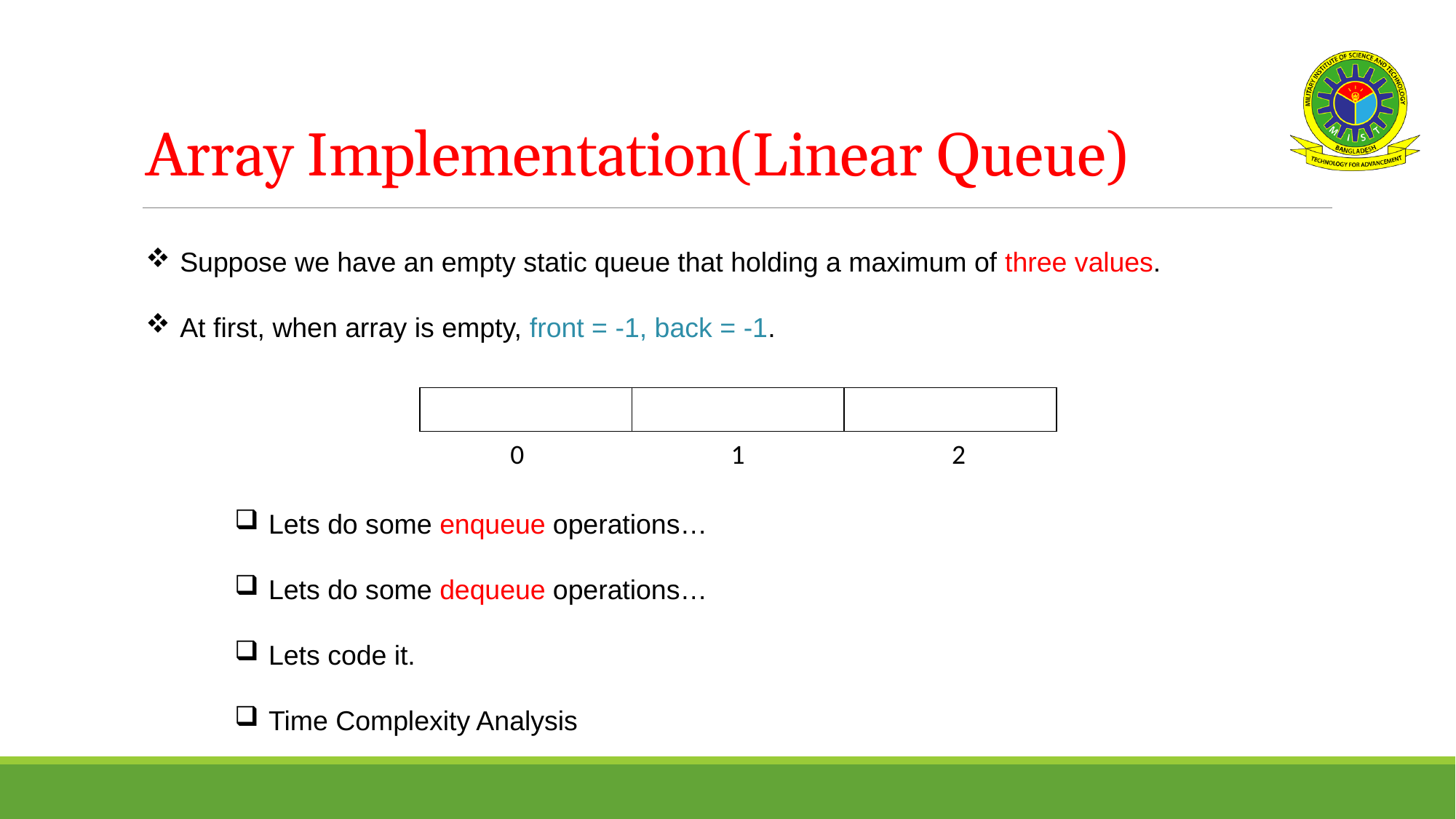

# Array Implementation(Linear Queue)
Suppose we have an empty static queue that holding a maximum of three values.

At first, when array is empty, front = -1, back = -1.

Lets do some enqueue operations…
Lets do some dequeue operations…
Lets code it.
Time Complexity Analysis
|  |  |  |
| --- | --- | --- |
0
1
2